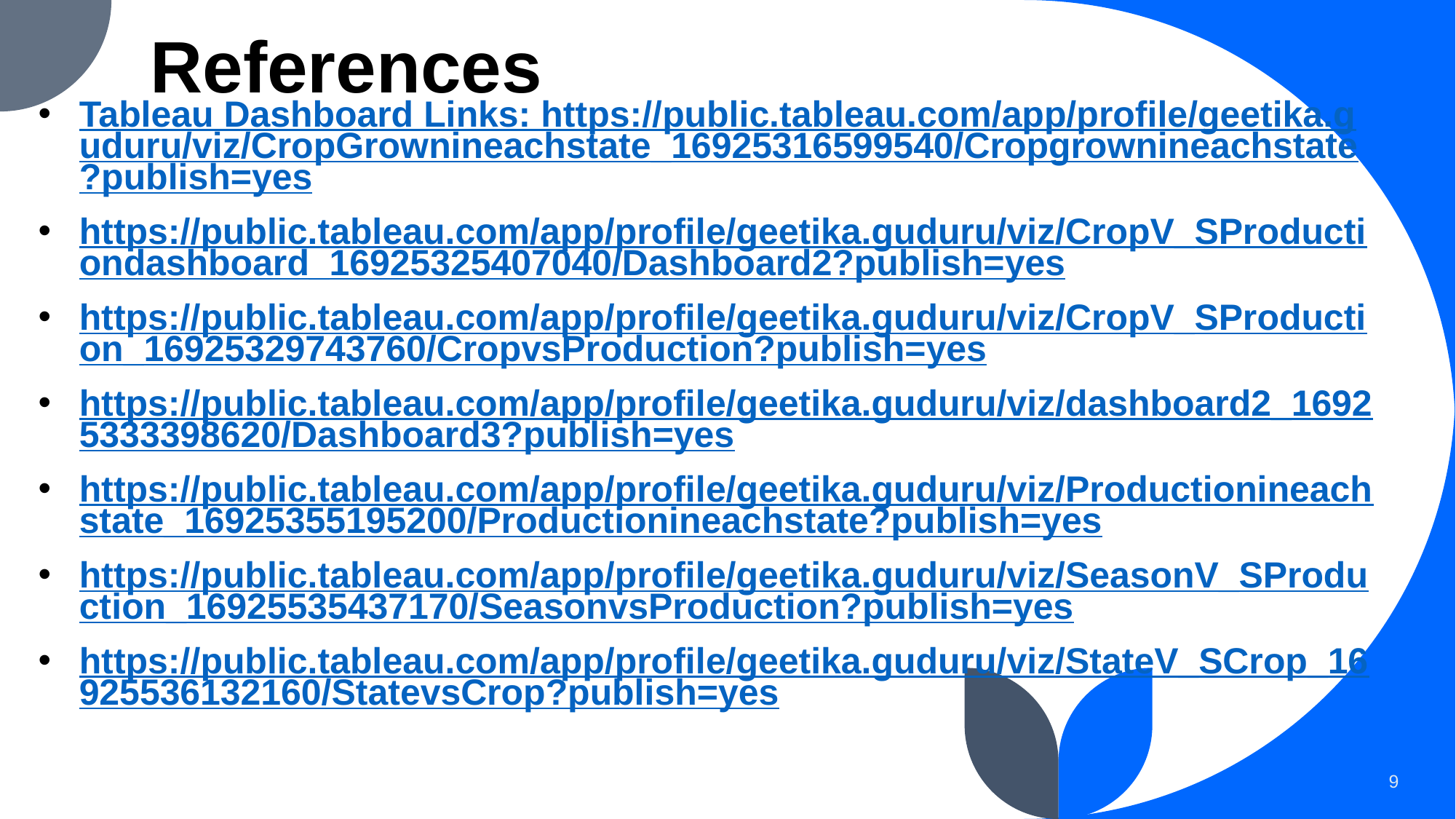

# References
Tableau Dashboard Links: https://public.tableau.com/app/profile/geetika.guduru/viz/CropGrownineachstate_16925316599540/Cropgrownineachstate?publish=yes
https://public.tableau.com/app/profile/geetika.guduru/viz/CropV_SProductiondashboard_16925325407040/Dashboard2?publish=yes
https://public.tableau.com/app/profile/geetika.guduru/viz/CropV_SProduction_16925329743760/CropvsProduction?publish=yes
https://public.tableau.com/app/profile/geetika.guduru/viz/dashboard2_16925333398620/Dashboard3?publish=yes
https://public.tableau.com/app/profile/geetika.guduru/viz/Productionineachstate_16925355195200/Productionineachstate?publish=yes
https://public.tableau.com/app/profile/geetika.guduru/viz/SeasonV_SProduction_16925535437170/SeasonvsProduction?publish=yes
https://public.tableau.com/app/profile/geetika.guduru/viz/StateV_SCrop_16925536132160/StatevsCrop?publish=yes
9